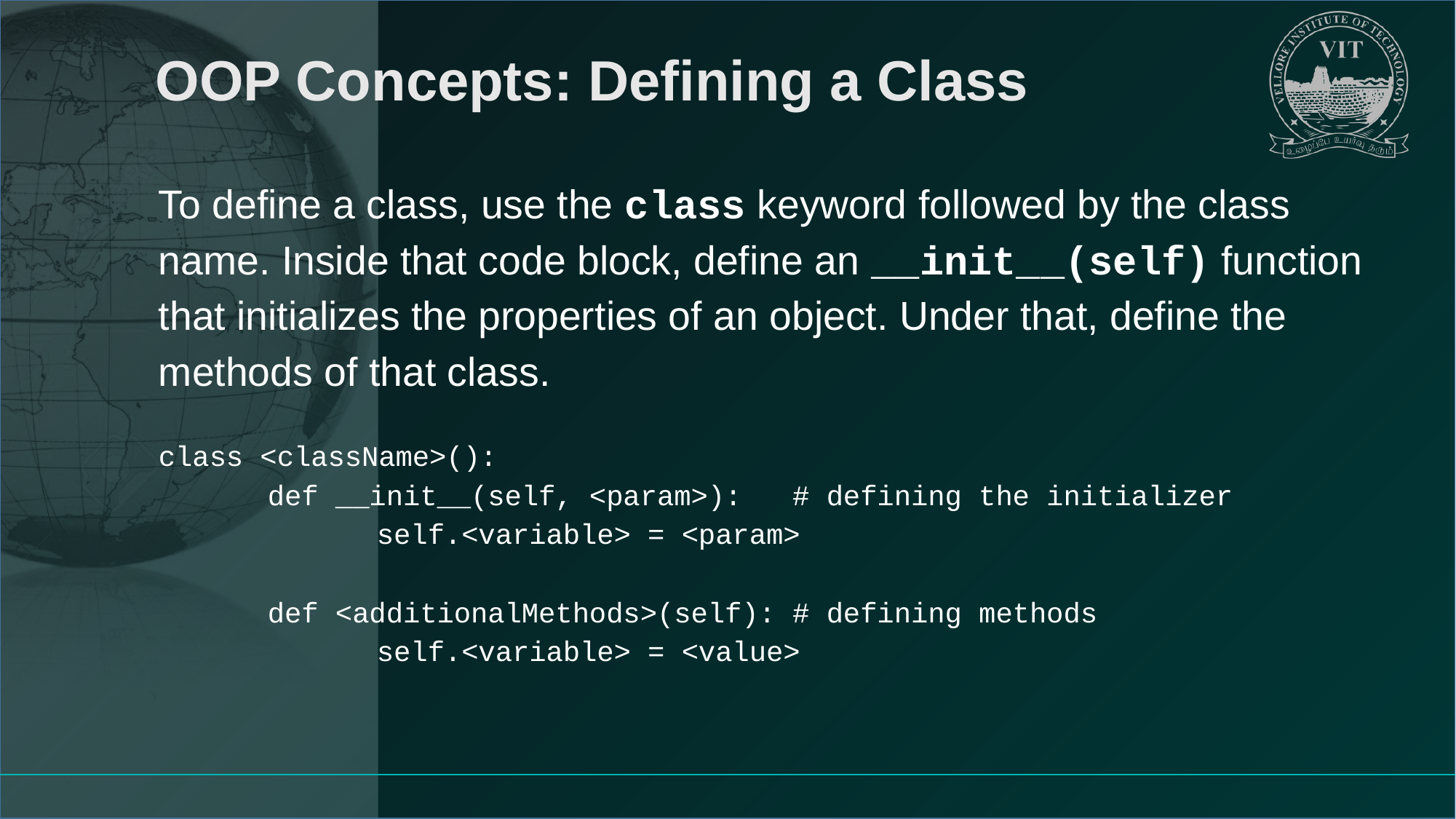

# OOP Concepts: Defining a Class
To define a class, use the class keyword followed by the class name. Inside that code block, define an __init__(self) function that initializes the properties of an object. Under that, define the methods of that class.

class <className>():
  	def __init__(self, <param>):   # defining the initializer
		self.<variable> = <param>

  	def <additionalMethods>(self): # defining methods
  		self.<variable> = <value>